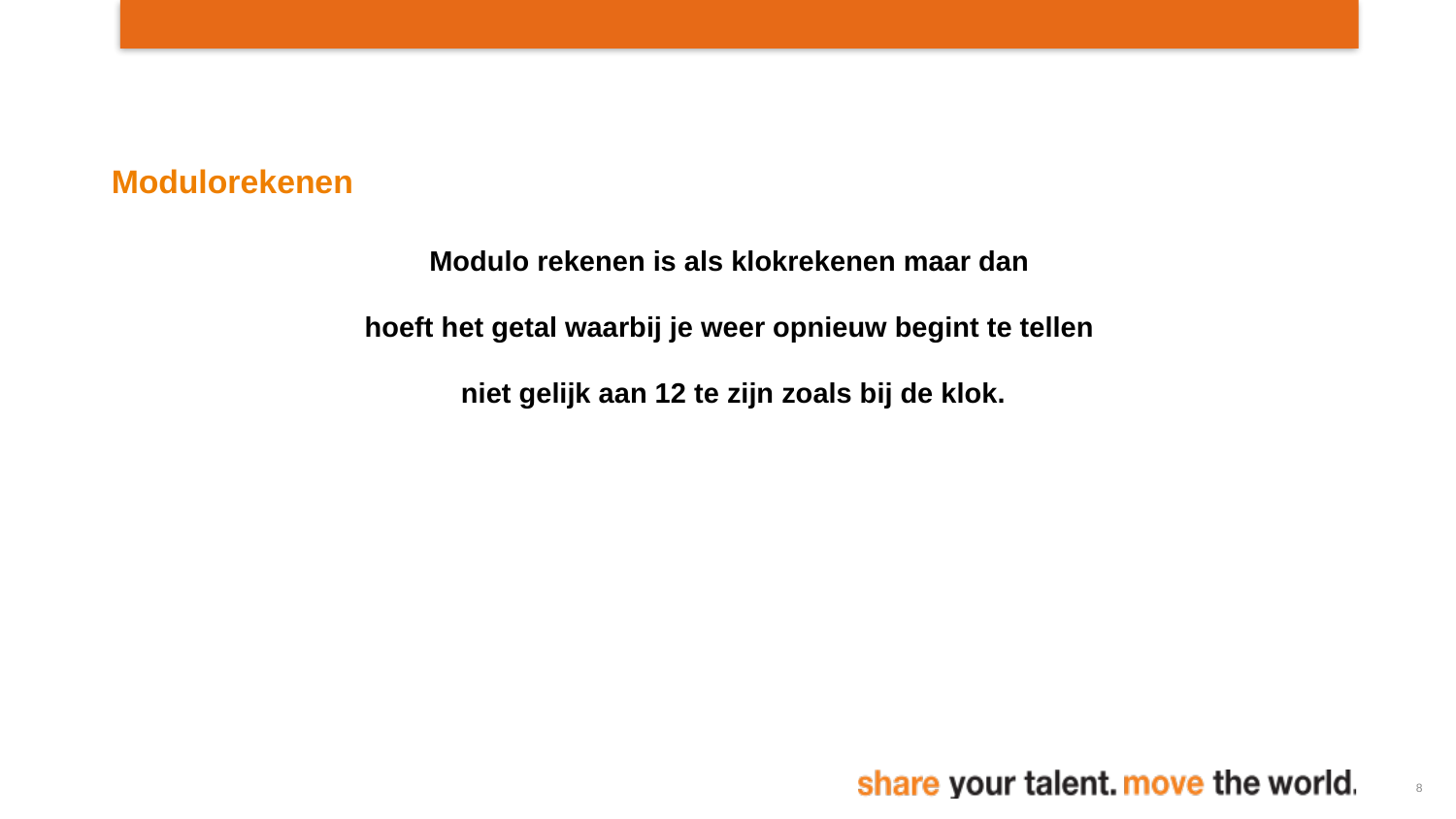

Modulorekenen
Modulo rekenen is als klokrekenen maar dan
hoeft het getal waarbij je weer opnieuw begint te tellen
niet gelijk aan 12 te zijn zoals bij de klok.
8